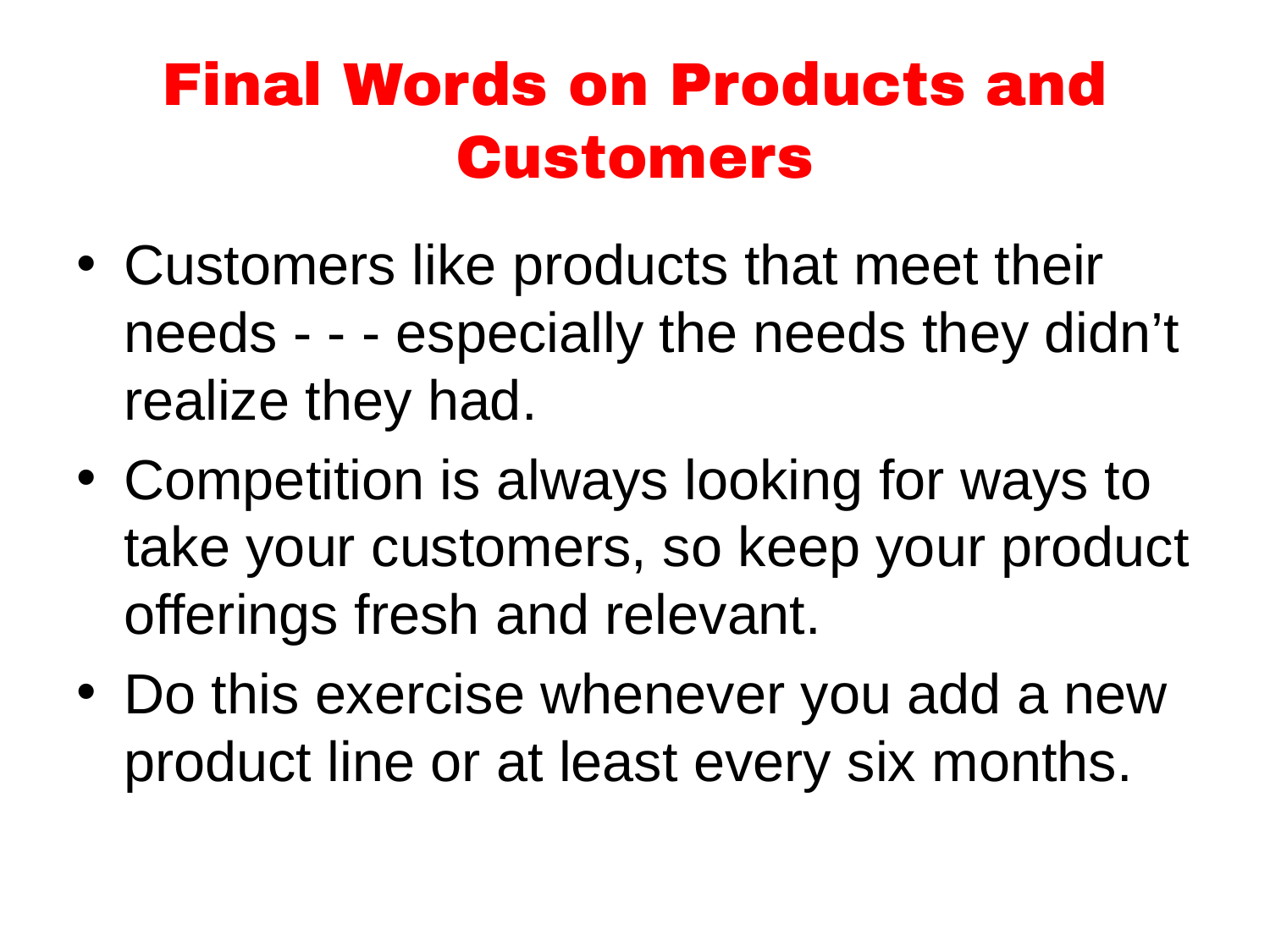

# Final Words on Products and Customers
Customers like products that meet their needs - - - especially the needs they didn’t realize they had.
Competition is always looking for ways to take your customers, so keep your product offerings fresh and relevant.
Do this exercise whenever you add a new product line or at least every six months.